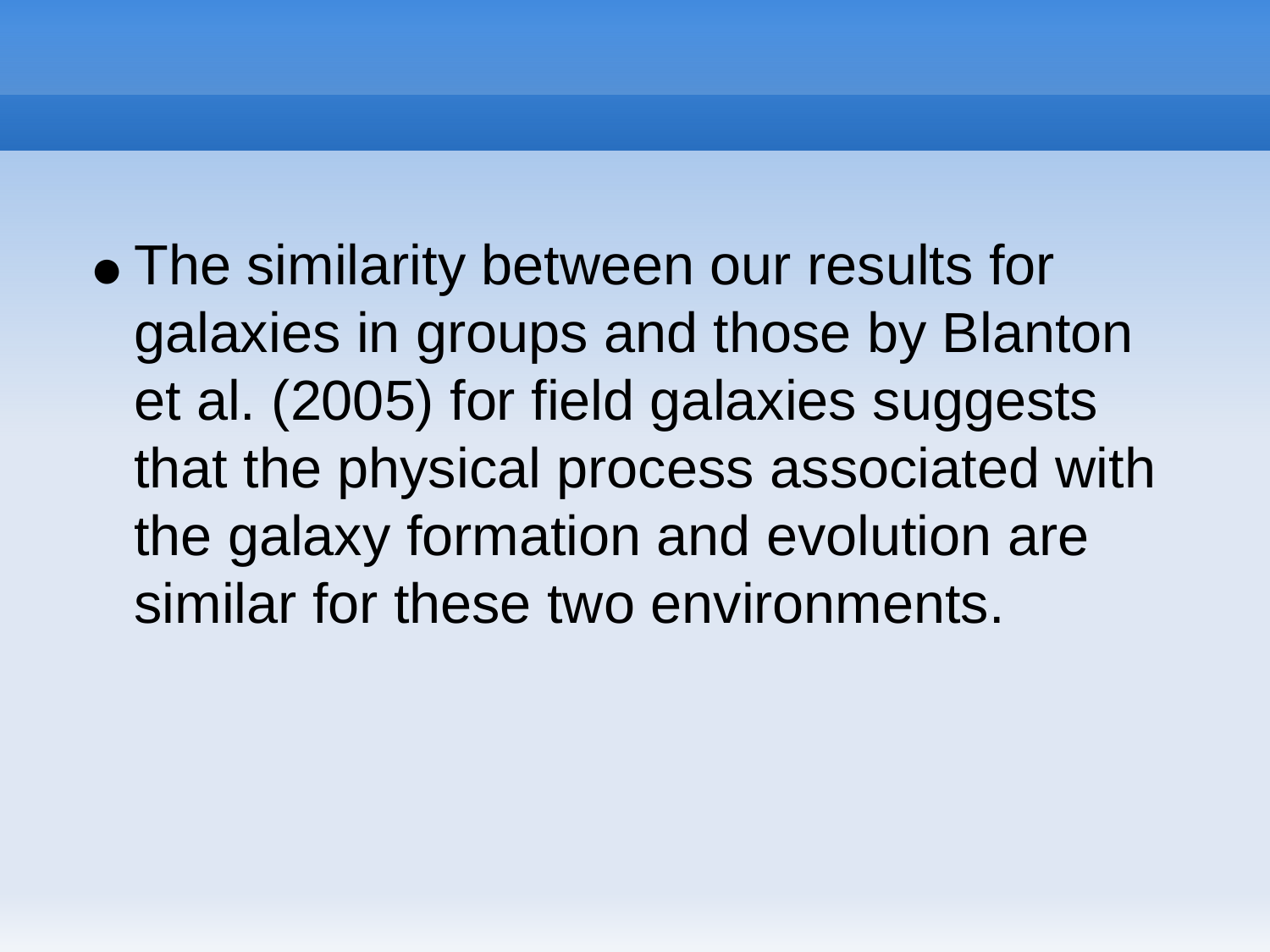

#
The similarity between our results for galaxies in groups and those by Blanton et al. (2005) for field galaxies suggests that the physical process associated with the galaxy formation and evolution are similar for these two environments.